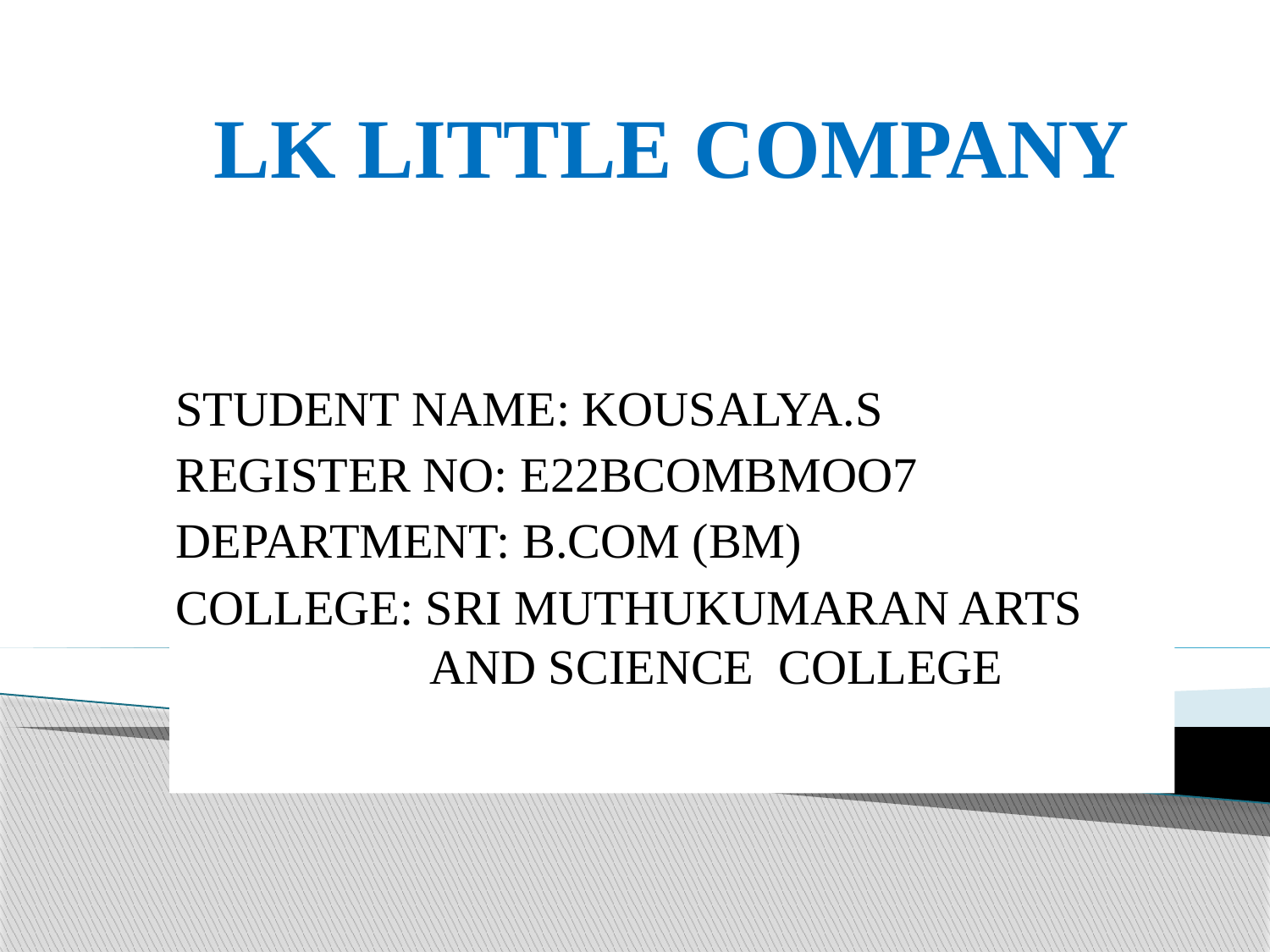

# LK LITTLE COMPANY
STUDENT NAME: KOUSALYA.S
REGISTER NO: E22BCOMBMOO7
DEPARTMENT: B.COM (BM)
COLLEGE: SRI MUTHUKUMARAN ARTS 		AND SCIENCE  COLLEGE